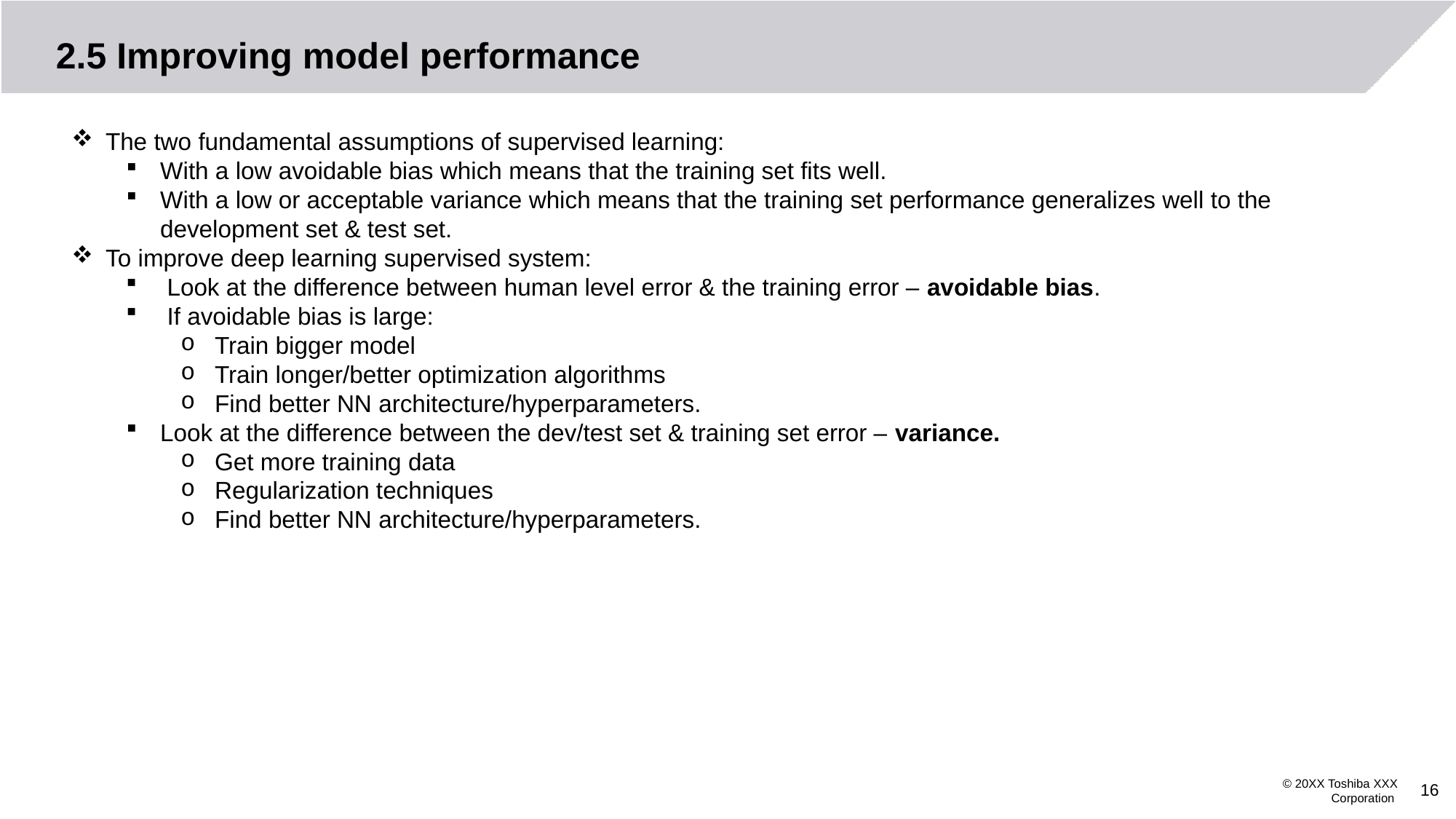

# 2.5 Improving model performance
The two fundamental assumptions of supervised learning:
With a low avoidable bias which means that the training set fits well.
With a low or acceptable variance which means that the training set performance generalizes well to the development set & test set.
To improve deep learning supervised system:
Look at the difference between human level error & the training error – avoidable bias.
If avoidable bias is large:
Train bigger model
Train longer/better optimization algorithms
Find better NN architecture/hyperparameters.
Look at the difference between the dev/test set & training set error – variance.
Get more training data
Regularization techniques
Find better NN architecture/hyperparameters.